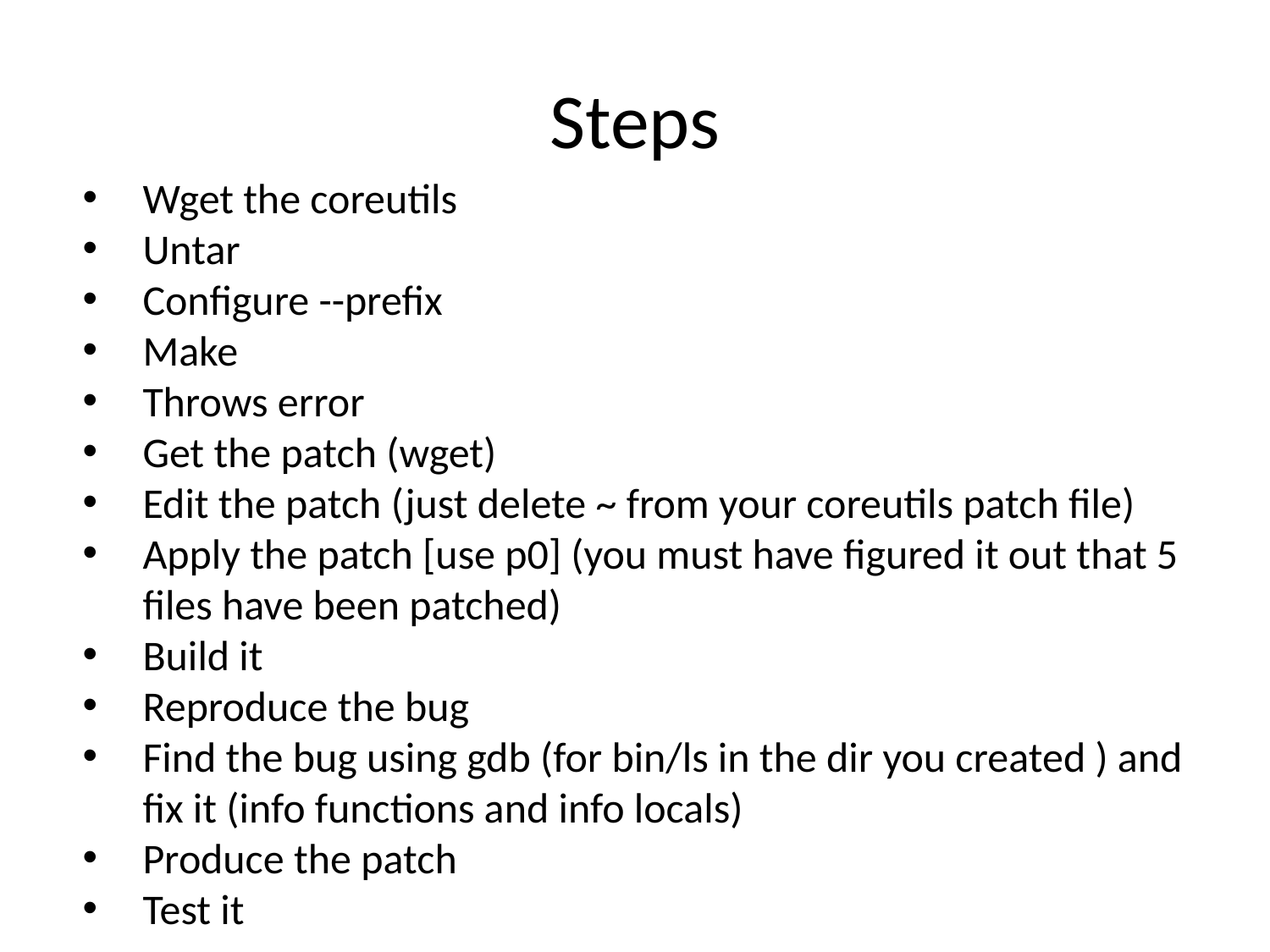

# Steps
Wget the coreutils
Untar
Configure --prefix
Make
Throws error
Get the patch (wget)
Edit the patch (just delete ~ from your coreutils patch file)
Apply the patch [use p0] (you must have figured it out that 5 files have been patched)
Build it
Reproduce the bug
Find the bug using gdb (for bin/ls in the dir you created ) and fix it (info functions and info locals)
Produce the patch
Test it